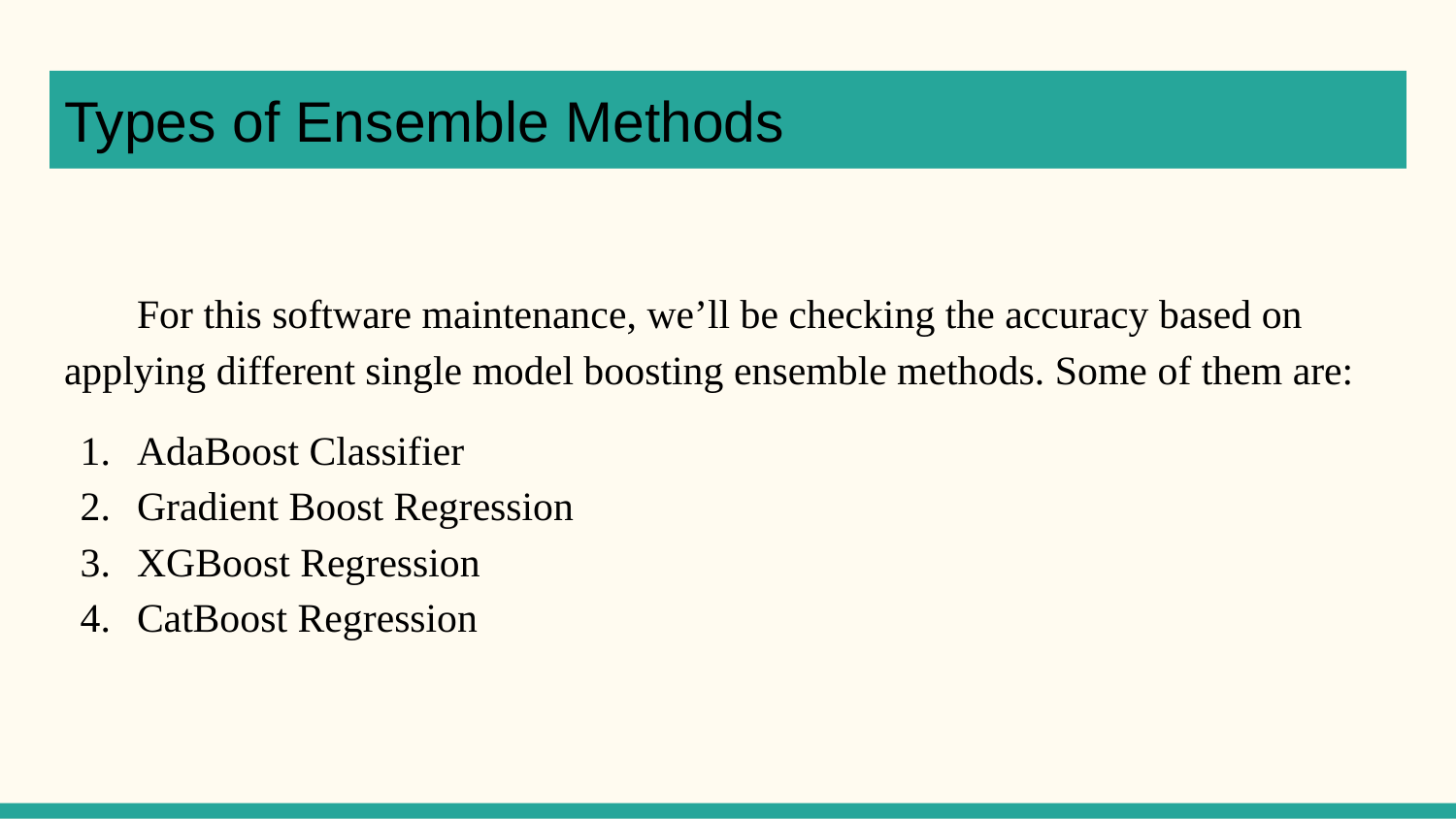

# Types of Ensemble Methods

For this software maintenance, we’ll be checking the accuracy based on applying different single model boosting ensemble methods. Some of them are:
AdaBoost Classifier
Gradient Boost Regression
XGBoost Regression
CatBoost Regression